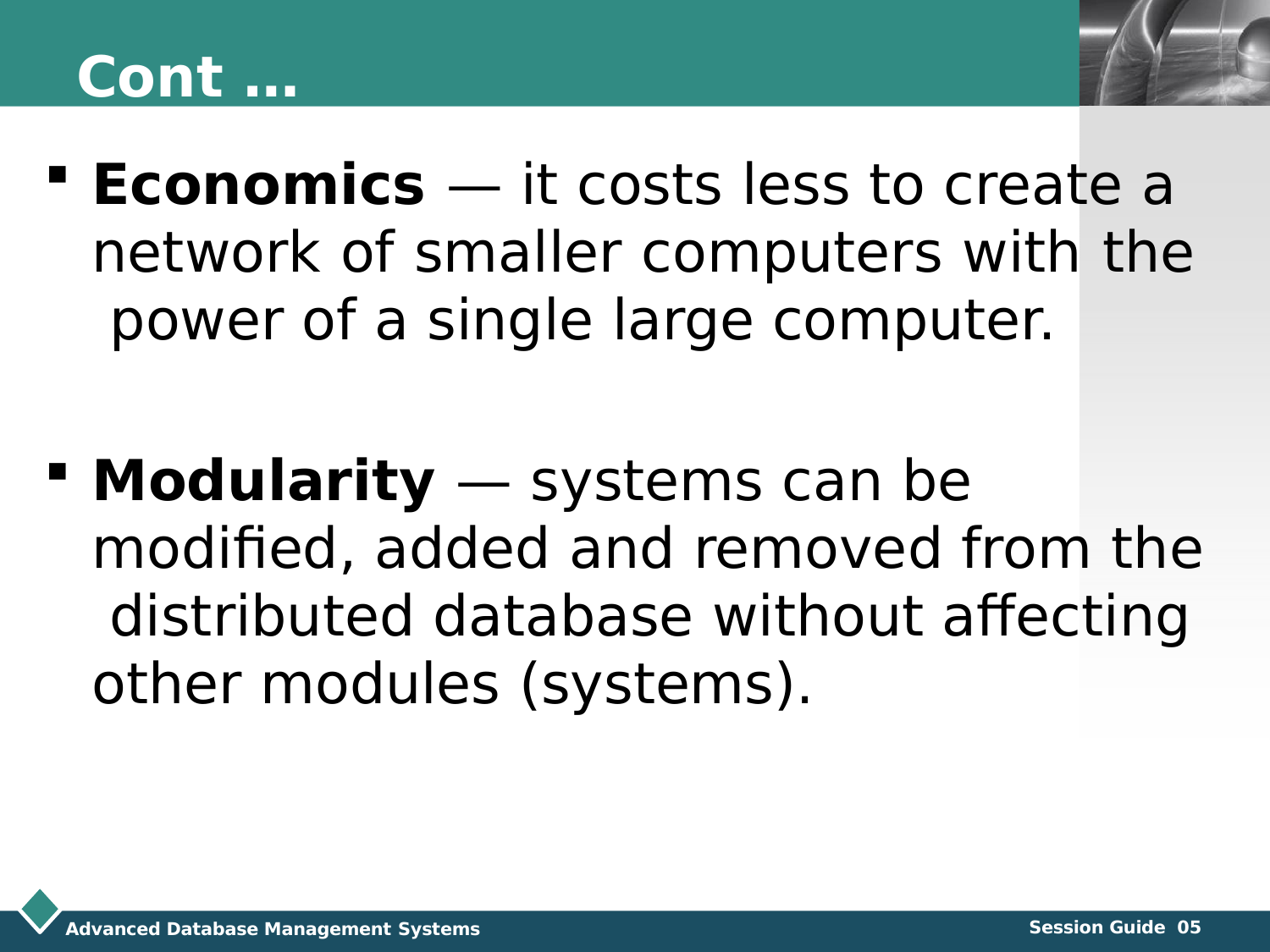

Cont …
Economics — it costs less to create a  network of smaller computers with the  power of a single large computer.

Modularity — systems can be  modified, added and removed from the  distributed database without affecting  other modules (systems).

LOGO
Session Guide 05
Advanced Database Management Systems